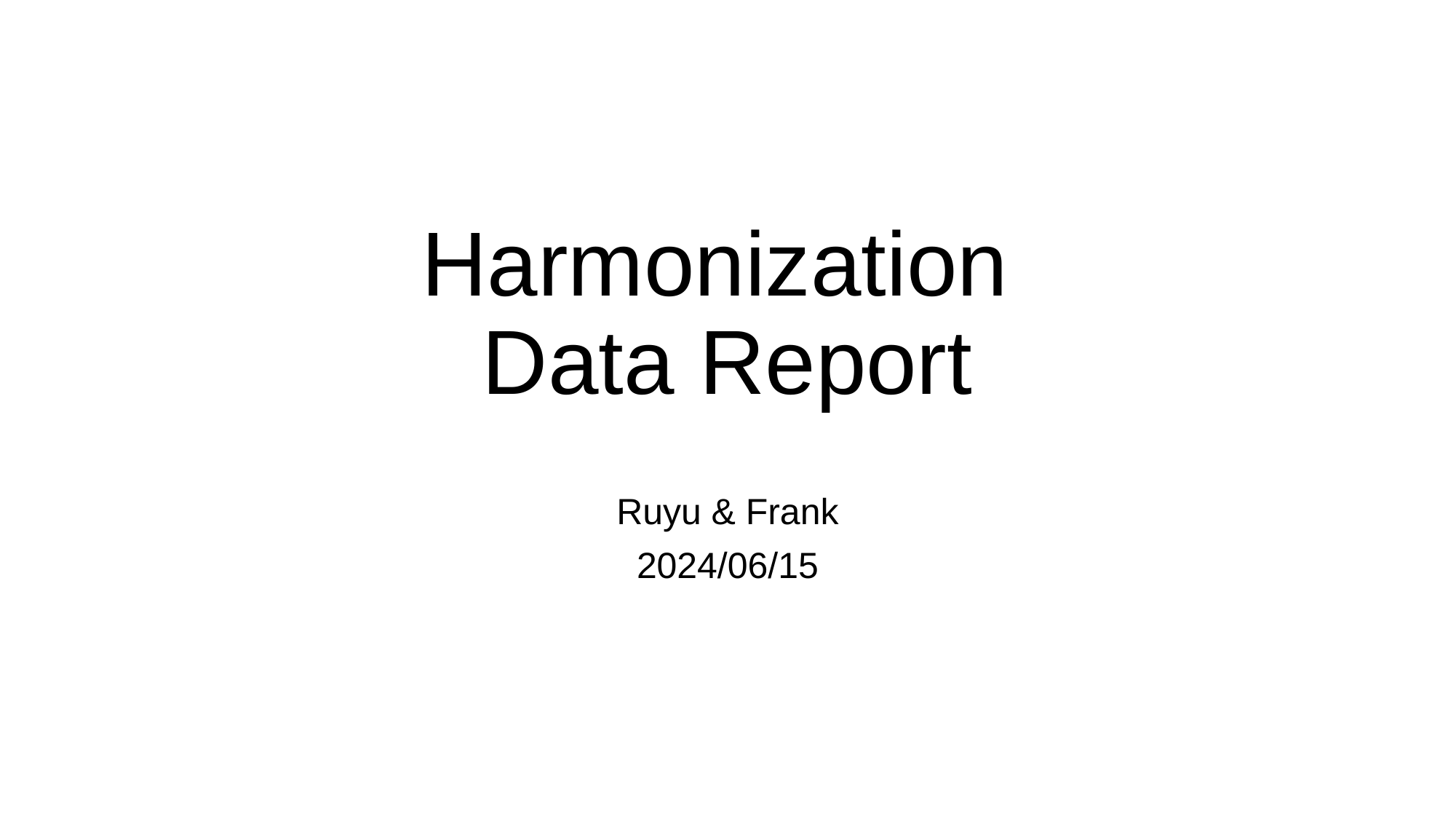

# Harmonization Data Report
Ruyu & Frank
2024/06/15